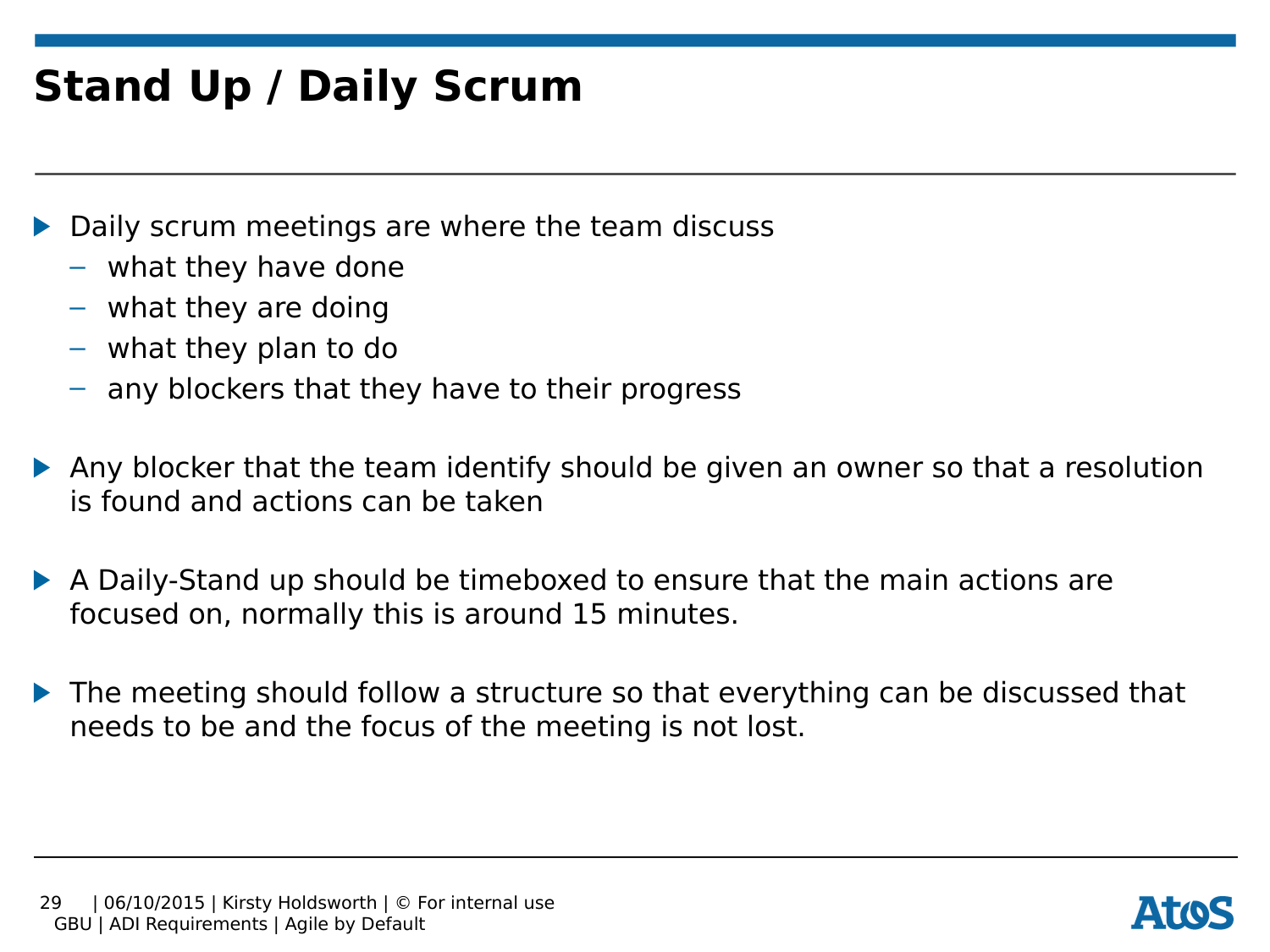

# Stand Up / Daily Scrum
Daily scrum meetings are where the team discuss
what they have done
what they are doing
what they plan to do
any blockers that they have to their progress

Any blocker that the team identify should be given an owner so that a resolution is found and actions can be taken

A Daily-Stand up should be timeboxed to ensure that the main actions are focused on, normally this is around 15 minutes.

The meeting should follow a structure so that everything can be discussed that needs to be and the focus of the meeting is not lost.

29